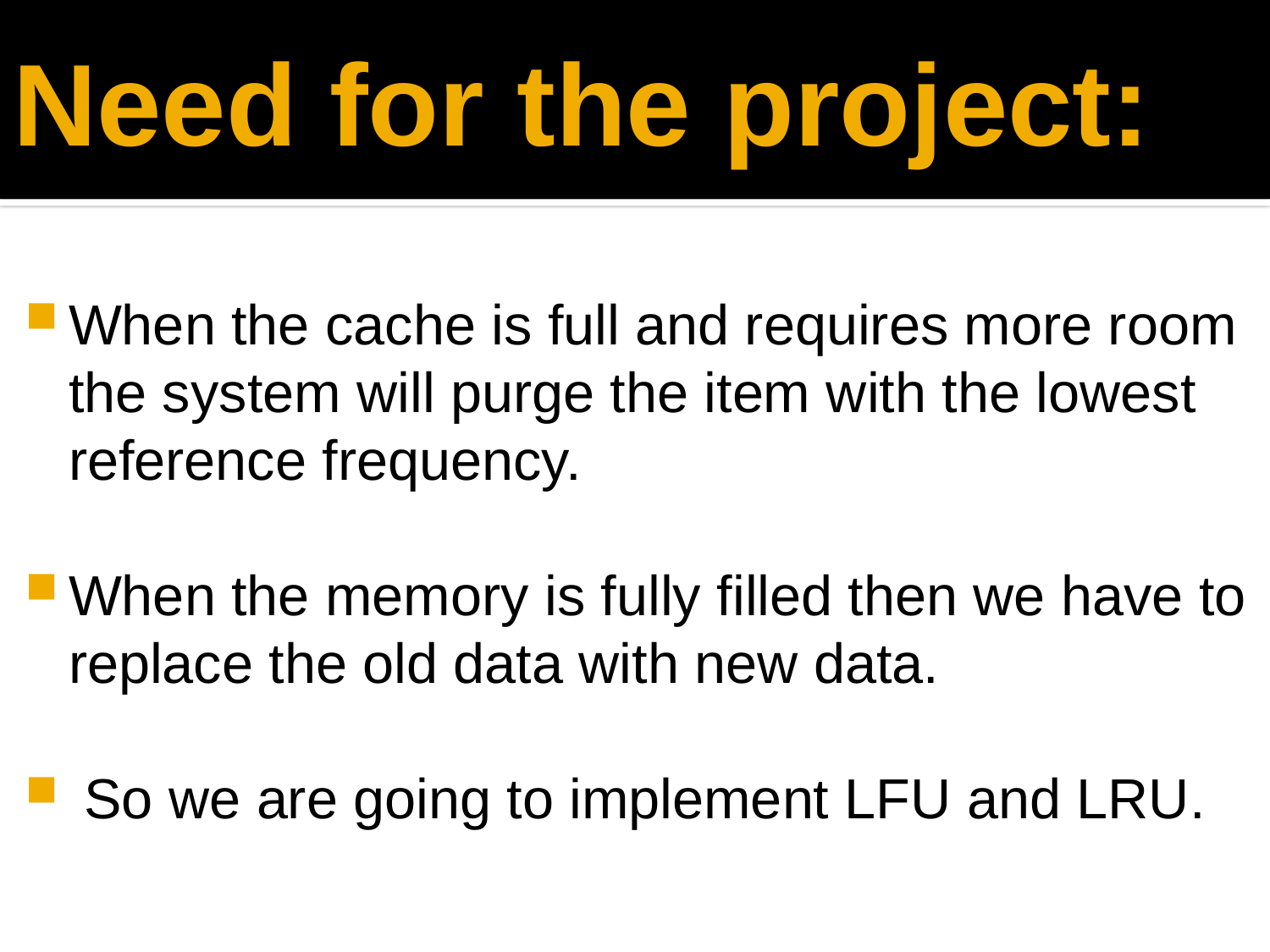

# Need for the project:

When the cache is full and requires more room the system will purge the item with the lowest reference frequency.

When the memory is fully filled then we have to replace the old data with new data.

 So we are going to implement LFU and LRU.